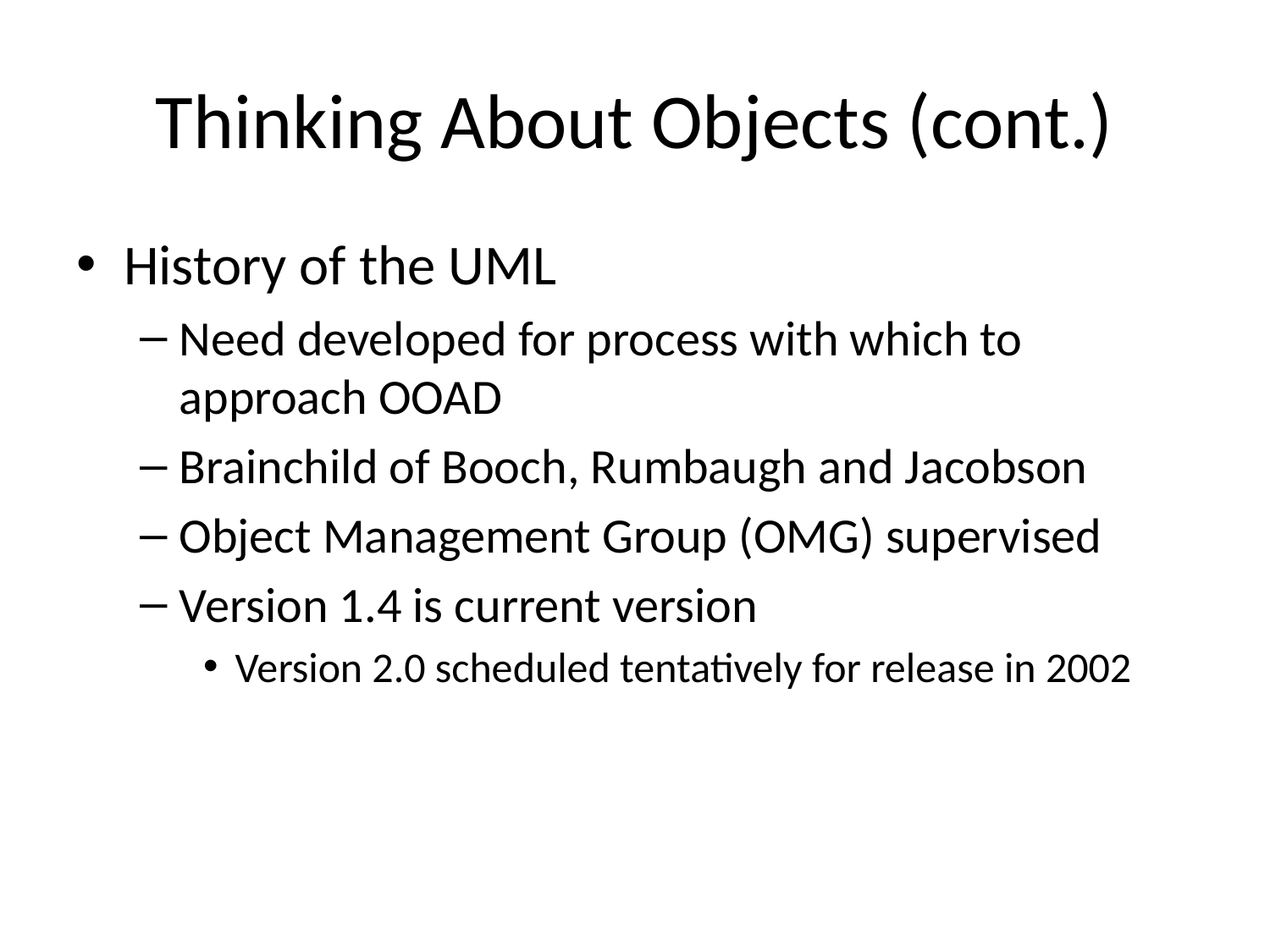

# Thinking About Objects (cont.)
History of the UML
Need developed for process with which to approach OOAD
Brainchild of Booch, Rumbaugh and Jacobson
Object Management Group (OMG) supervised
Version 1.4 is current version
Version 2.0 scheduled tentatively for release in 2002